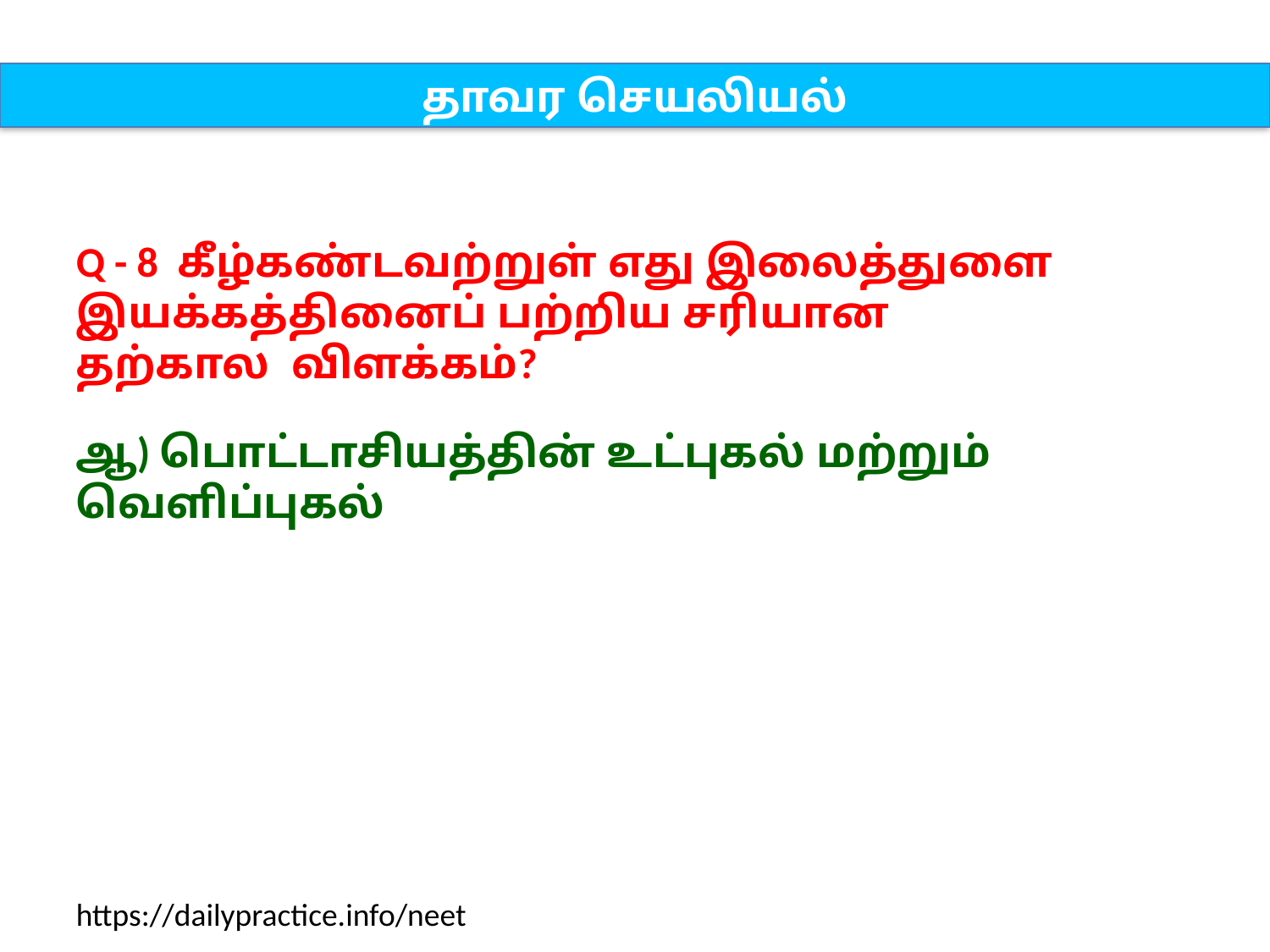

தாவர செயலியல்

Q - 8  கீழ்கண்டவற்றுள் எது இலைத்துளை இயக்கத்தினைப் பற்றிய சரியான தற்கால  விளக்கம்?

ஆ) பொட்டாசியத்தின் உட்புகல் மற்றும் வெளிப்புகல்
https://dailypractice.info/neet